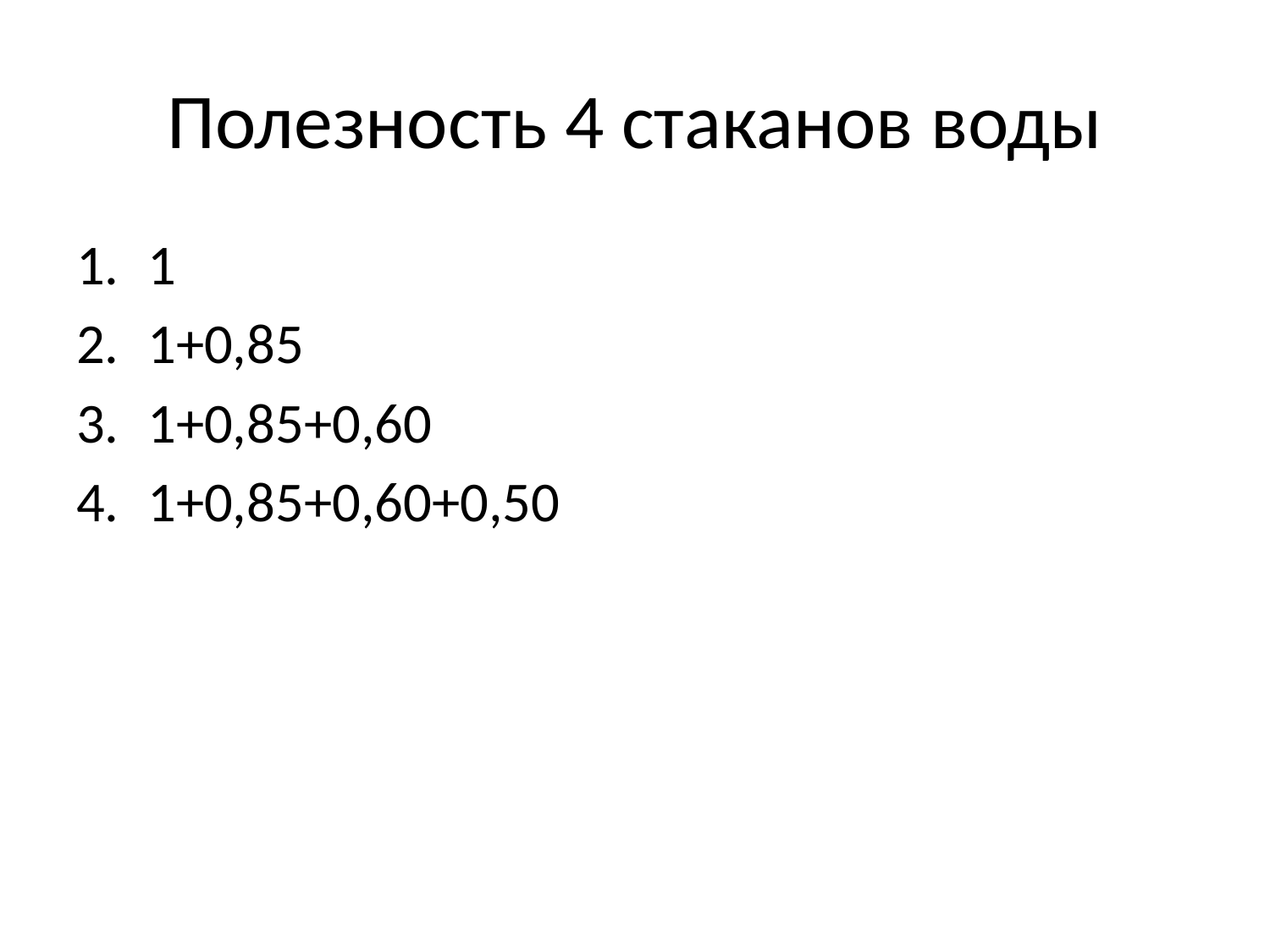

# Полезность 4 стаканов воды
1
1+0,85
1+0,85+0,60
1+0,85+0,60+0,50